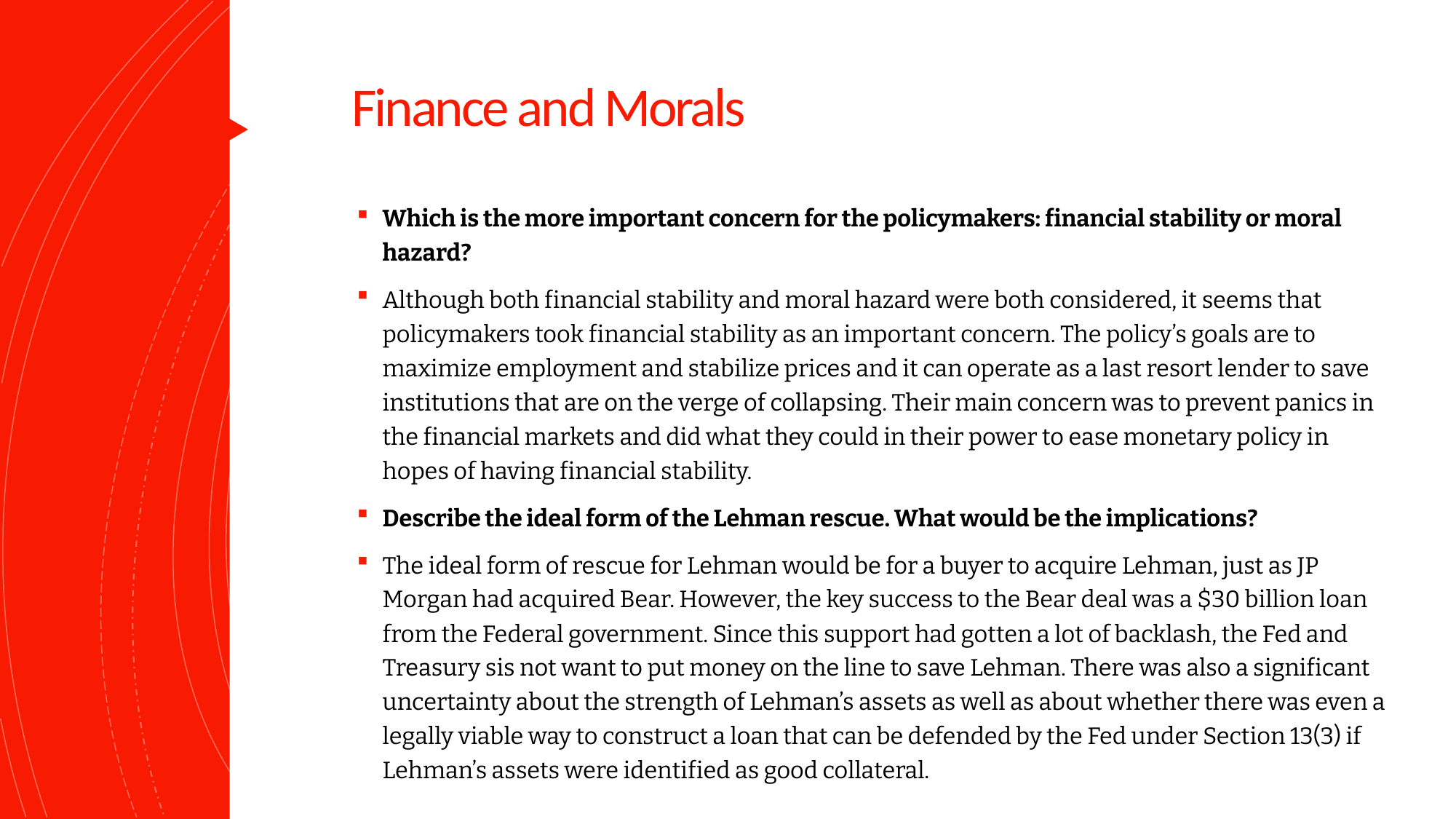

# Finance and Morals

Which is the more important concern for the policymakers: financial stability or moral hazard?
Although both financial stability and moral hazard were both considered, it seems that policymakers took financial stability as an important concern. The policy’s goals are to maximize employment and stabilize prices and it can operate as a last resort lender to save institutions that are on the verge of collapsing. Their main concern was to prevent panics in the financial markets and did what they could in their power to ease monetary policy in hopes of having financial stability.
Describe the ideal form of the Lehman rescue. What would be the implications?
The ideal form of rescue for Lehman would be for a buyer to acquire Lehman, just as JP Morgan had acquired Bear. However, the key success to the Bear deal was a $30 billion loan from the Federal government. Since this support had gotten a lot of backlash, the Fed and Treasury sis not want to put money on the line to save Lehman. There was also a significant uncertainty about the strength of Lehman’s assets as well as about whether there was even a legally viable way to construct a loan that can be defended by the Fed under Section 13(3) if Lehman’s assets were identified as good collateral.